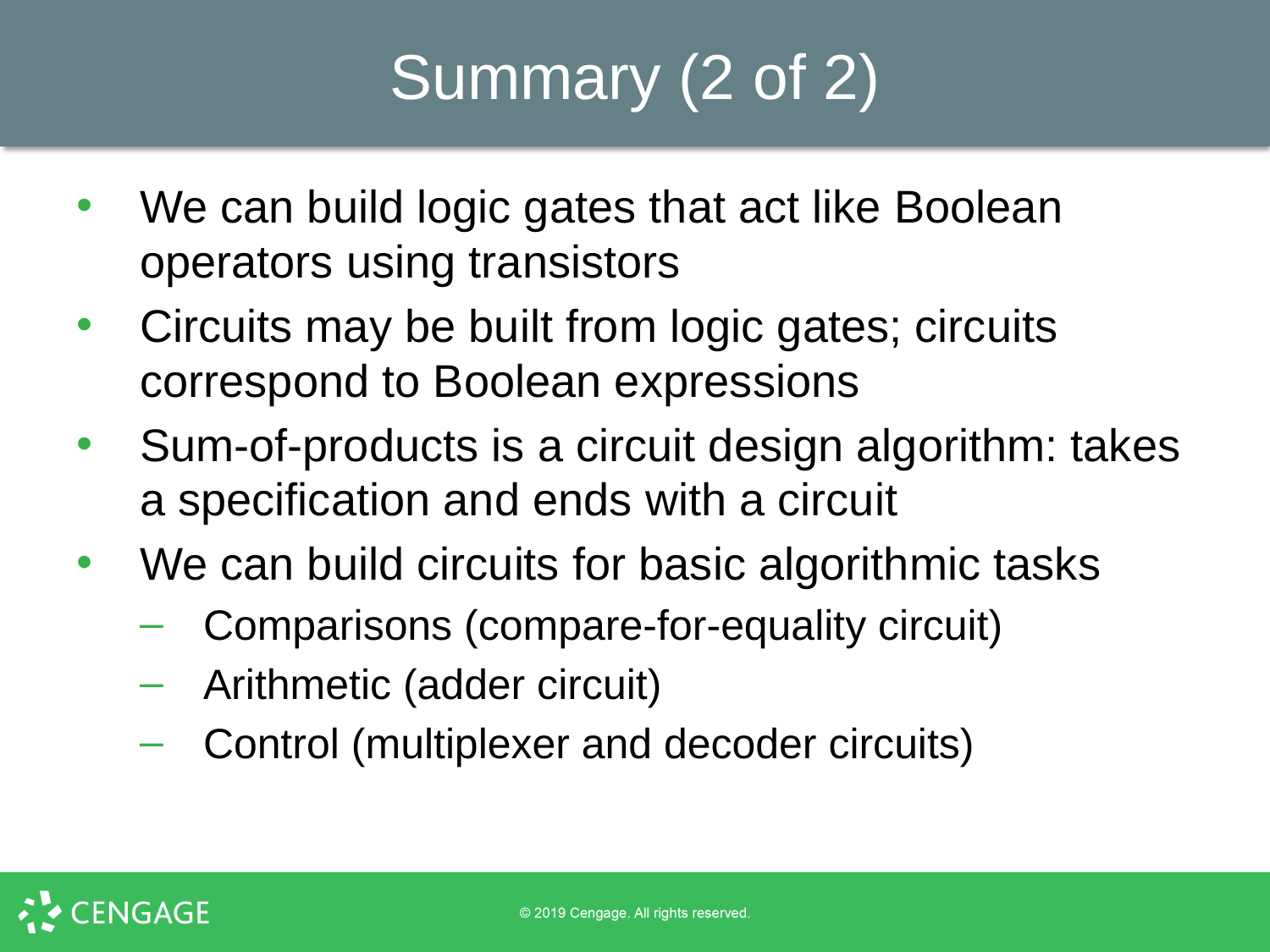

# Summary (2 of 2)
We can build logic gates that act like Boolean operators using transistors
Circuits may be built from logic gates; circuits correspond to Boolean expressions
Sum-of-products is a circuit design algorithm: takes a specification and ends with a circuit
We can build circuits for basic algorithmic tasks
Comparisons (compare-for-equality circuit)
Arithmetic (adder circuit)
Control (multiplexer and decoder circuits)